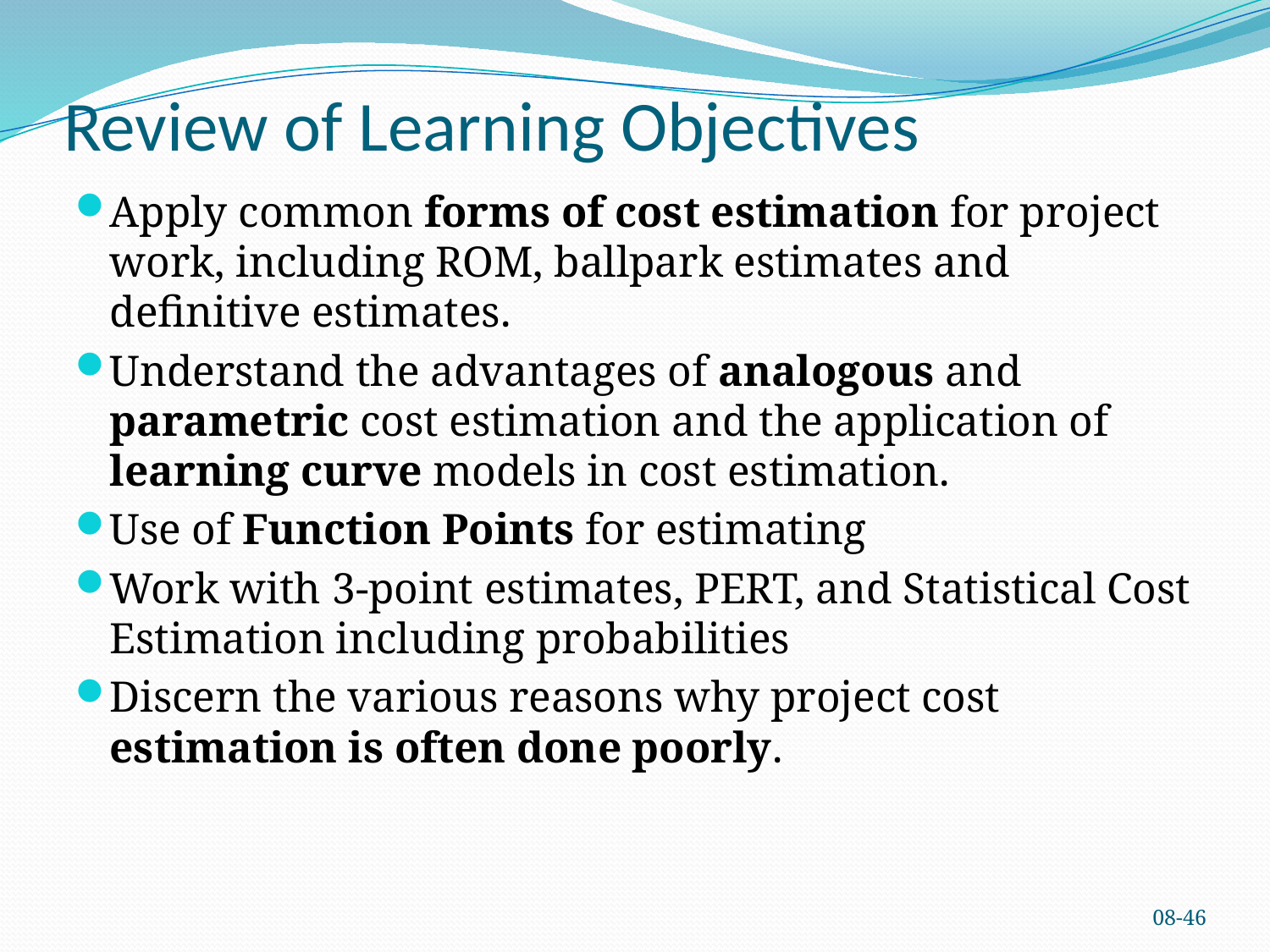

# Review of Learning Objectives
Apply common forms of cost estimation for project work, including ROM, ballpark estimates and definitive estimates.
Understand the advantages of analogous and parametric cost estimation and the application of learning curve models in cost estimation.
Use of Function Points for estimating
Work with 3-point estimates, PERT, and Statistical Cost Estimation including probabilities
Discern the various reasons why project cost estimation is often done poorly.

08-46